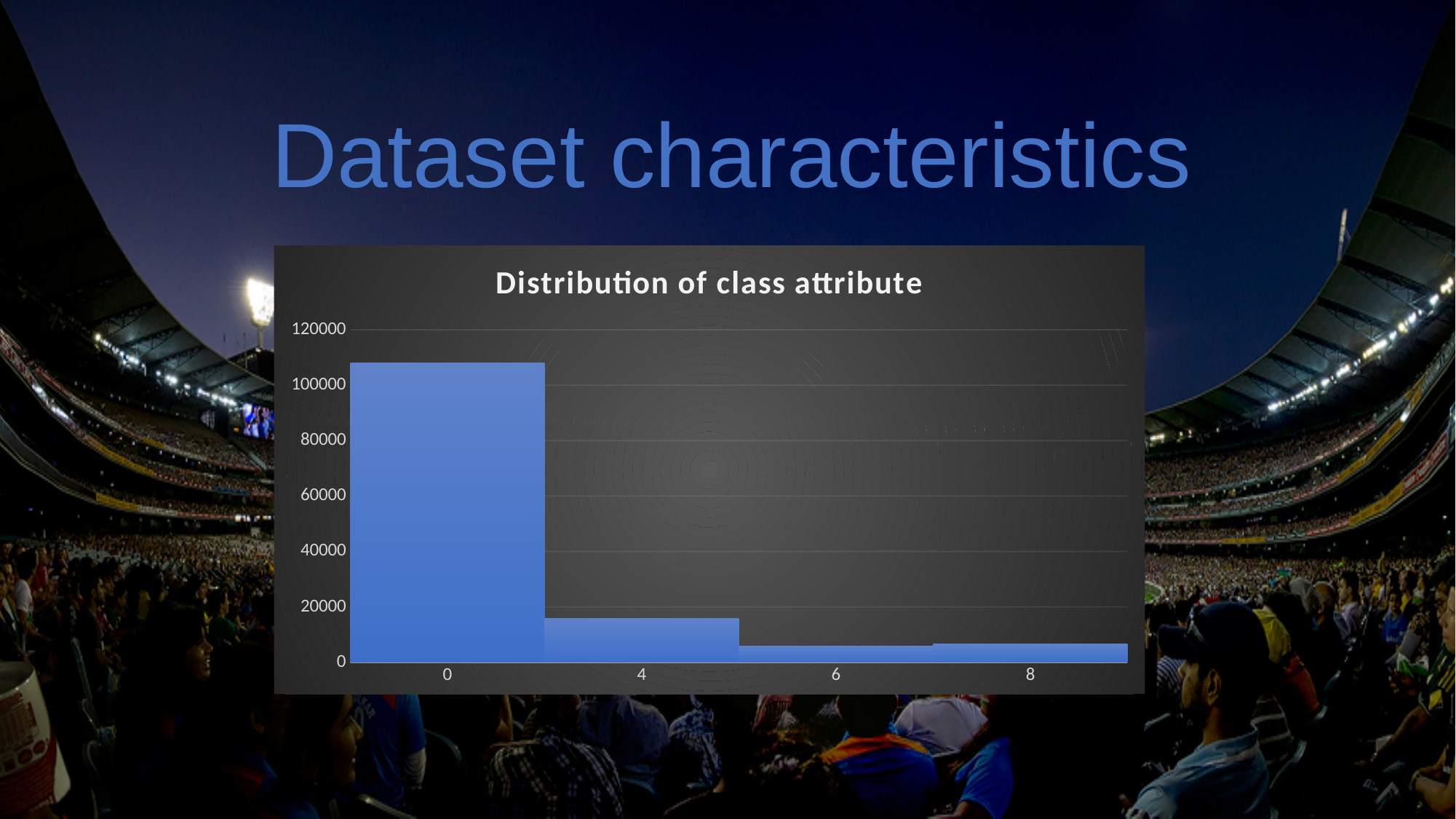

# Dataset characteristics

### Chart: Distribution of class attribute

| Category |  |
|---|---|
| 0 | 108131.0 |
| 4 | 15931.0 |
| 6 | 5817.0 |
| 8 | 6719.0 |